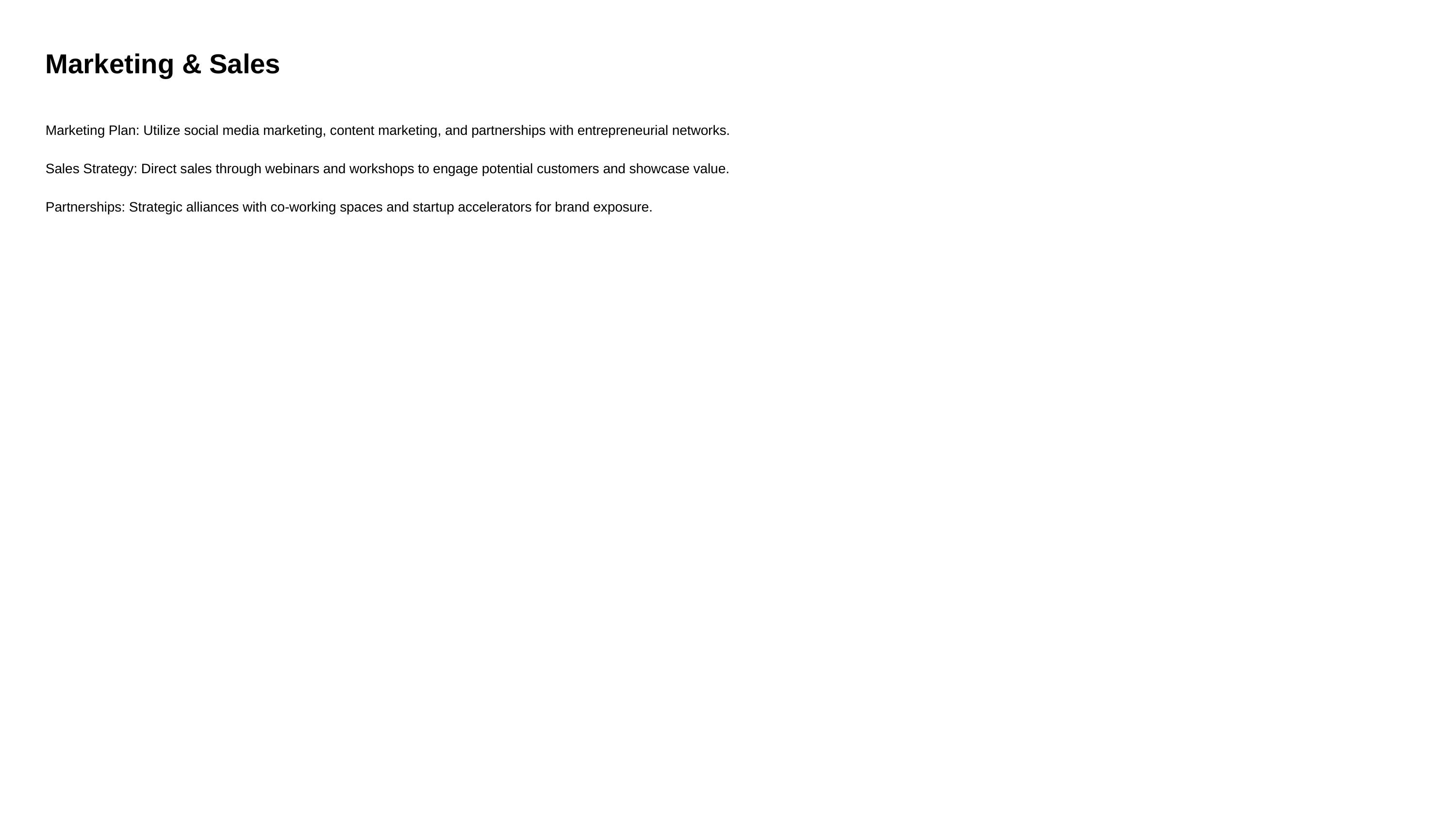

Marketing & Sales
Marketing Plan: Utilize social media marketing, content marketing, and partnerships with entrepreneurial networks.

Sales Strategy: Direct sales through webinars and workshops to engage potential customers and showcase value.

Partnerships: Strategic alliances with co-working spaces and startup accelerators for brand exposure.